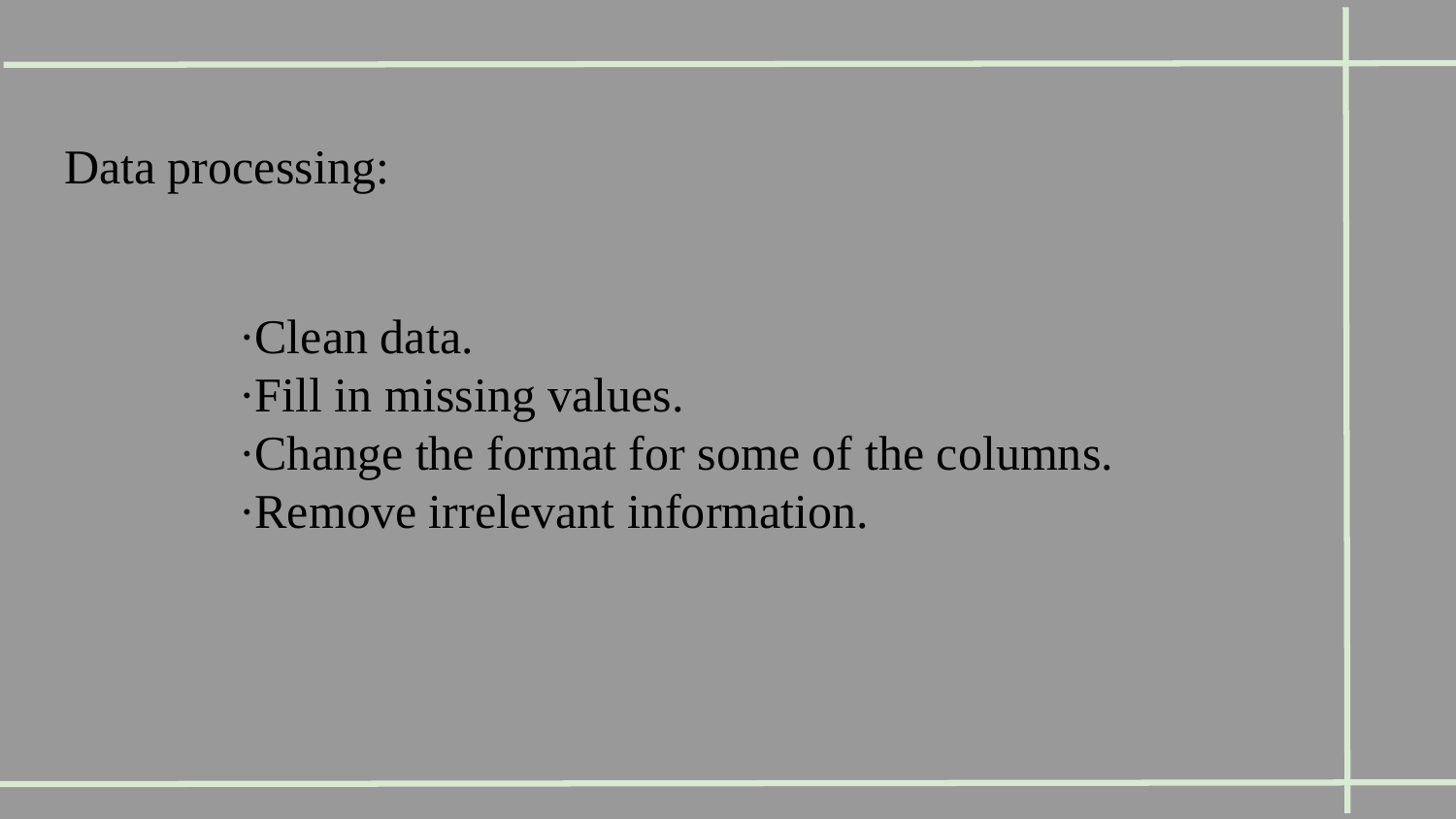

# Data processing:

·Clean data.
·Fill in missing values.
·Change the format for some of the columns.
·Remove irrelevant information.